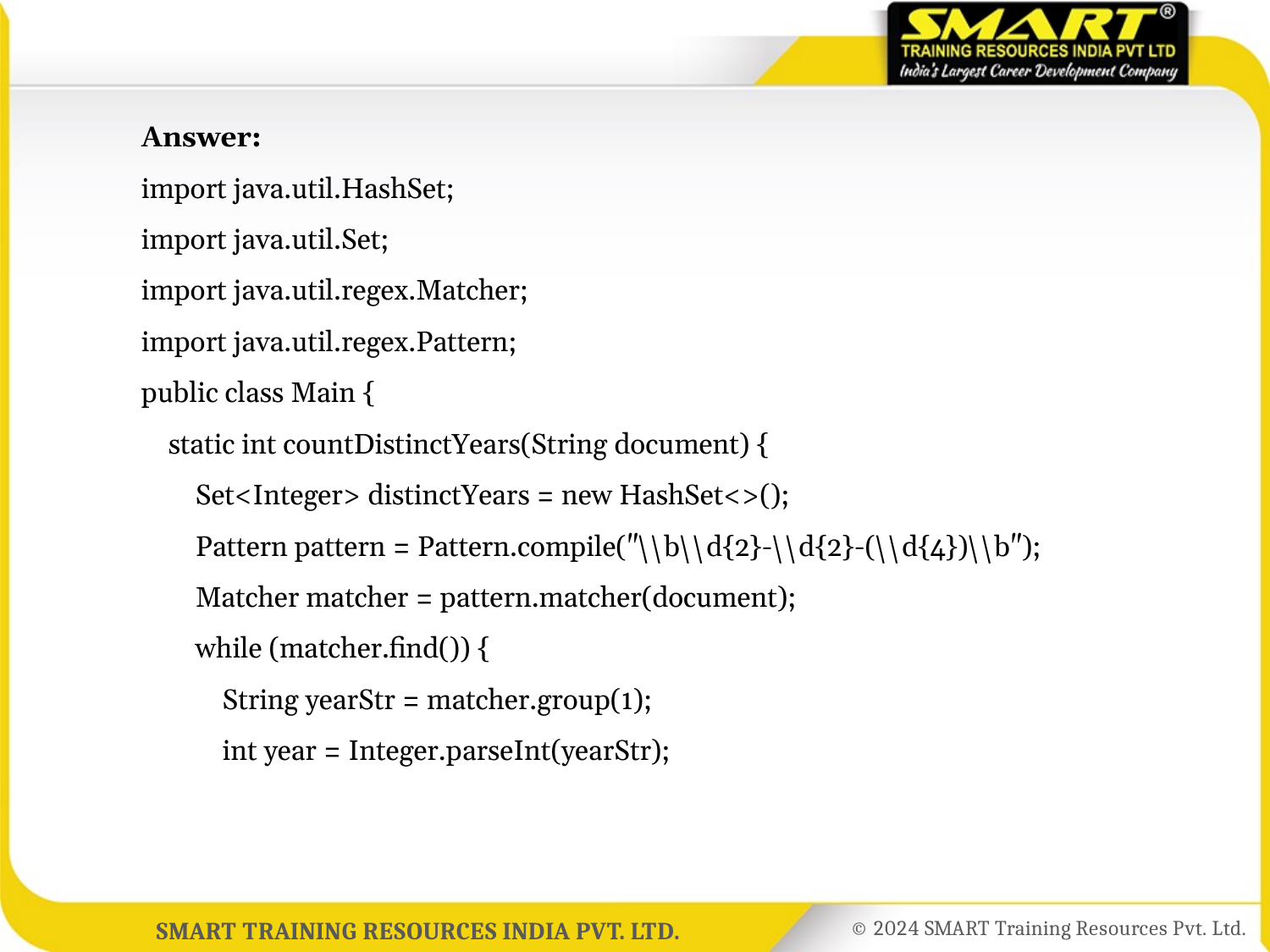

Answer:
	import java.util.HashSet;
	import java.util.Set;
	import java.util.regex.Matcher;
	import java.util.regex.Pattern;
	public class Main {
	    static int countDistinctYears(String document) {
	        Set<Integer> distinctYears = new HashSet<>();
	        Pattern pattern = Pattern.compile("\\b\\d{2}-\\d{2}-(\\d{4})\\b");
	        Matcher matcher = pattern.matcher(document);
	        while (matcher.find()) {
	            String yearStr = matcher.group(1);
	            int year = Integer.parseInt(yearStr);